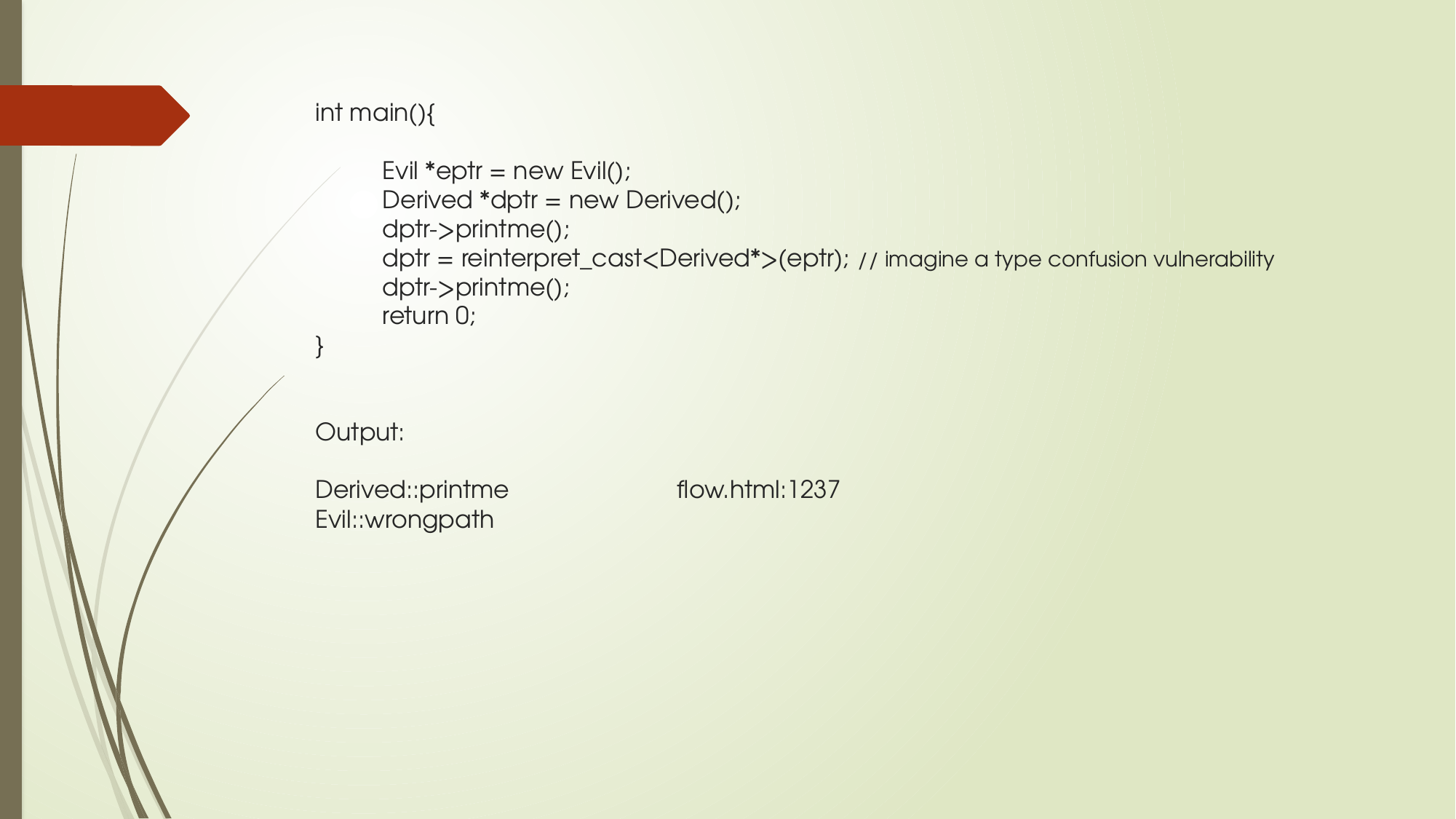

# int main(){ Evil *eptr = new Evil(); Derived *dptr = new Derived(); dptr->printme(); dptr = reinterpret_cast<Derived*>(eptr); // imagine a type confusion vulnerability dptr->printme(); return 0; } Output: Derived::printme                         flow.html:1237 Evil::wrongpath